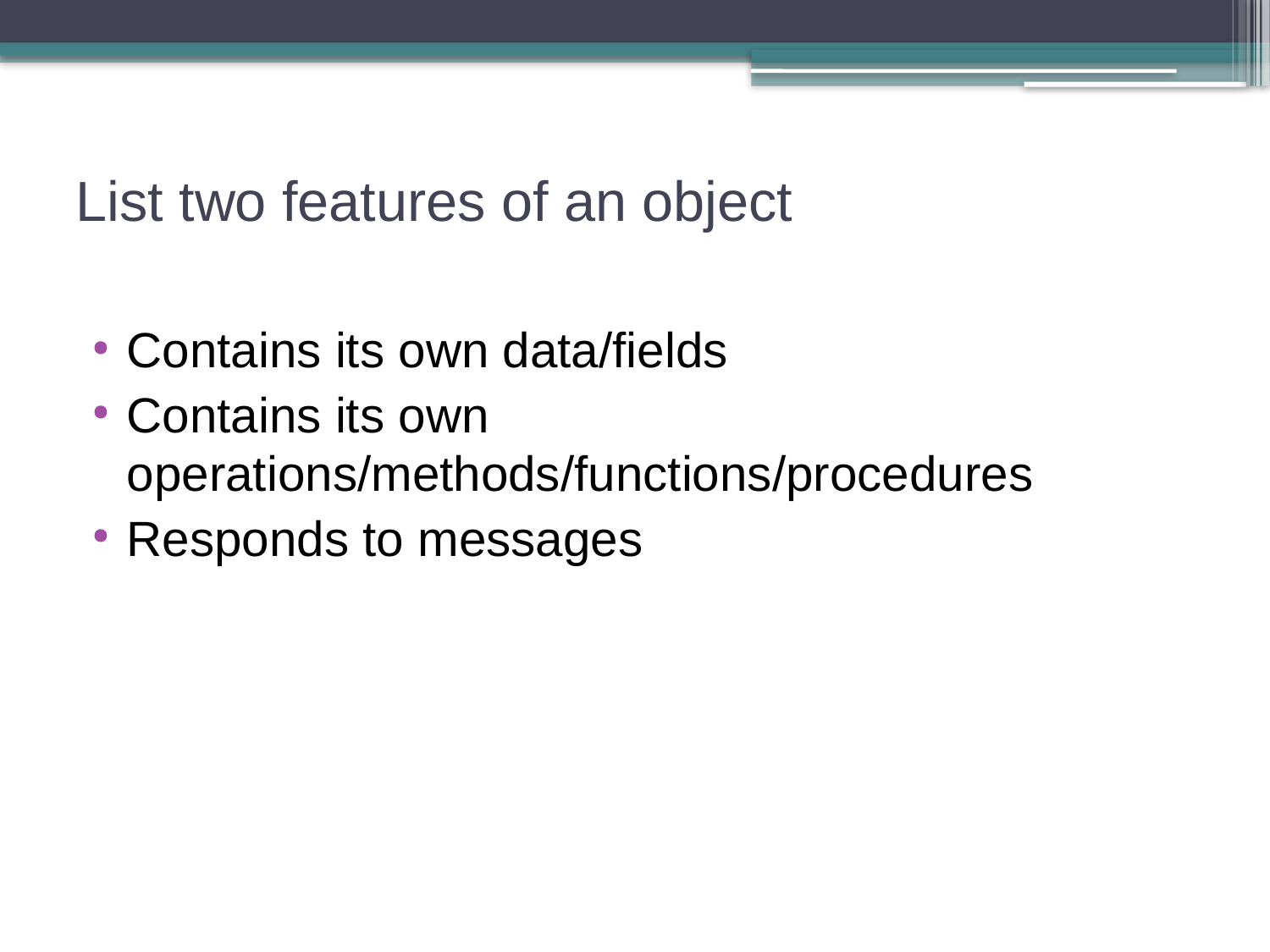

# List two features of an object
Contains its own data/fields
Contains its own operations/methods/functions/procedures
Responds to messages